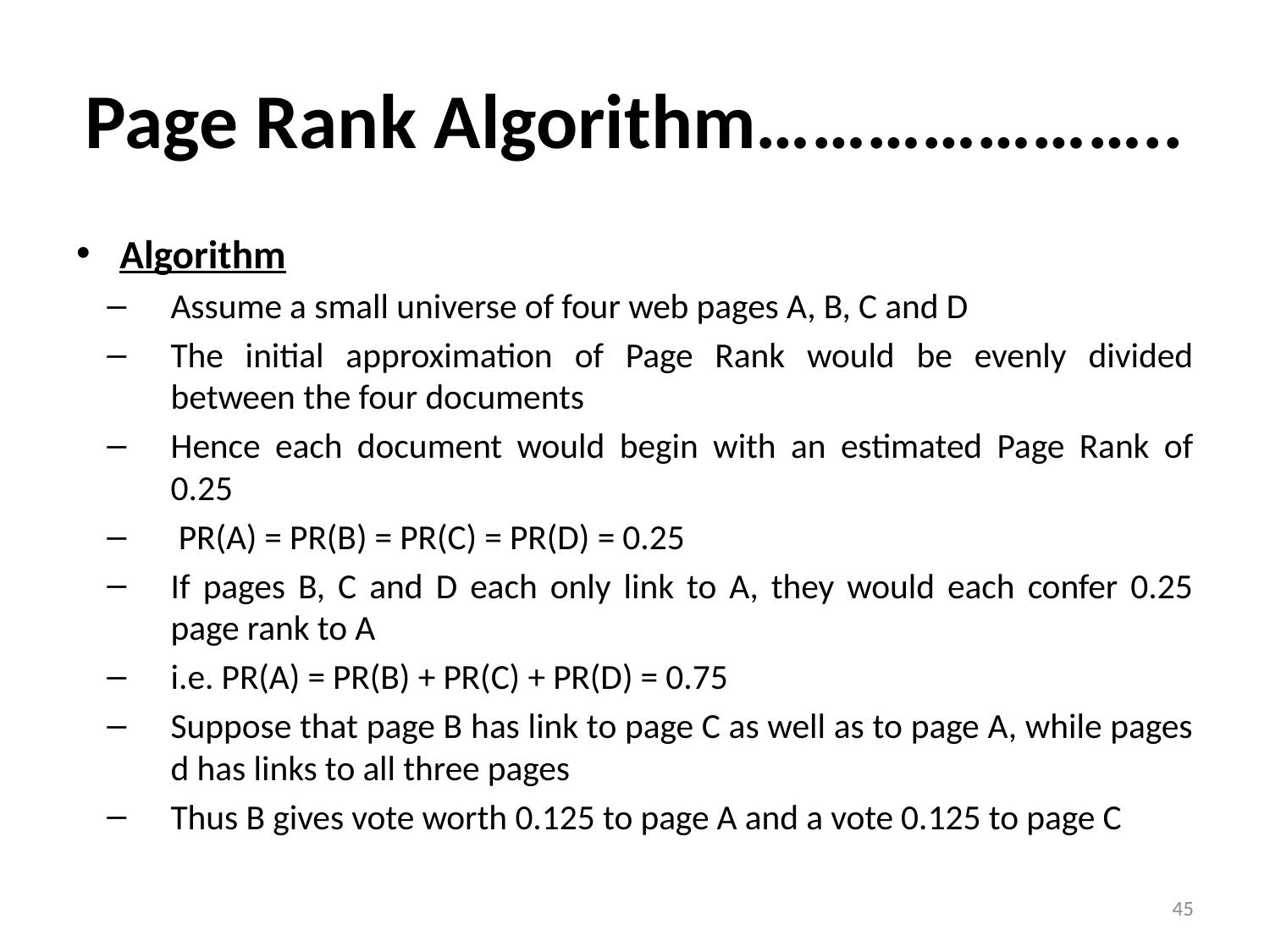

# Page Rank Algorithm…………………..
Algorithm
Assume a small universe of four web pages A, B, C and D
The initial approximation of Page Rank would be evenly divided between the four documents
Hence each document would begin with an estimated Page Rank of 0.25
 PR(A) = PR(B) = PR(C) = PR(D) = 0.25
If pages B, C and D each only link to A, they would each confer 0.25 page rank to A
i.e. PR(A) = PR(B) + PR(C) + PR(D) = 0.75
Suppose that page B has link to page C as well as to page A, while pages d has links to all three pages
Thus B gives vote worth 0.125 to page A and a vote 0.125 to page C

45